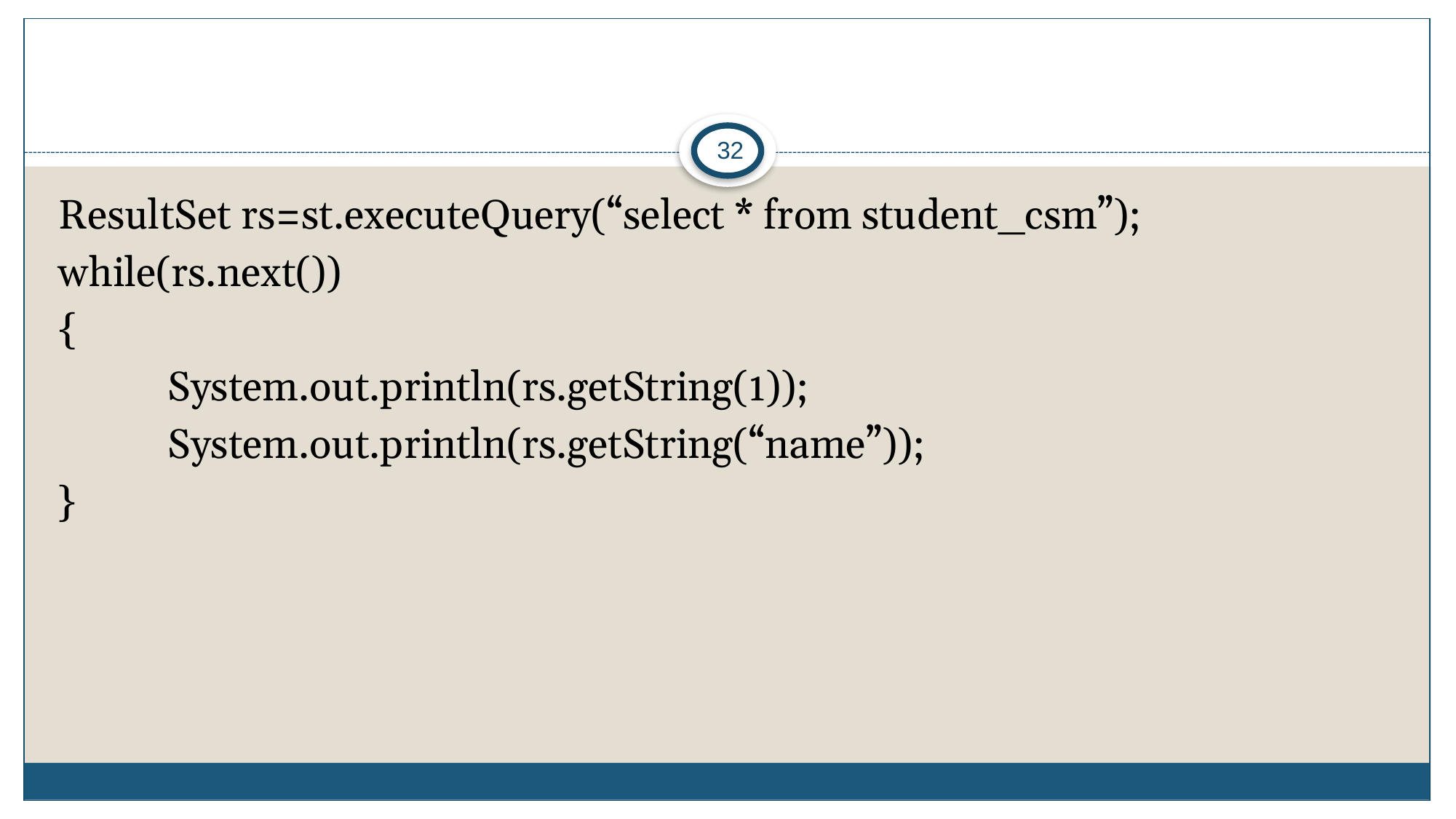

#
32
ResultSet rs=st.executeQuery(“select * from student_csm”);
while(rs.next())
{
	System.out.println(rs.getString(1));
	System.out.println(rs.getString(“name”));
}